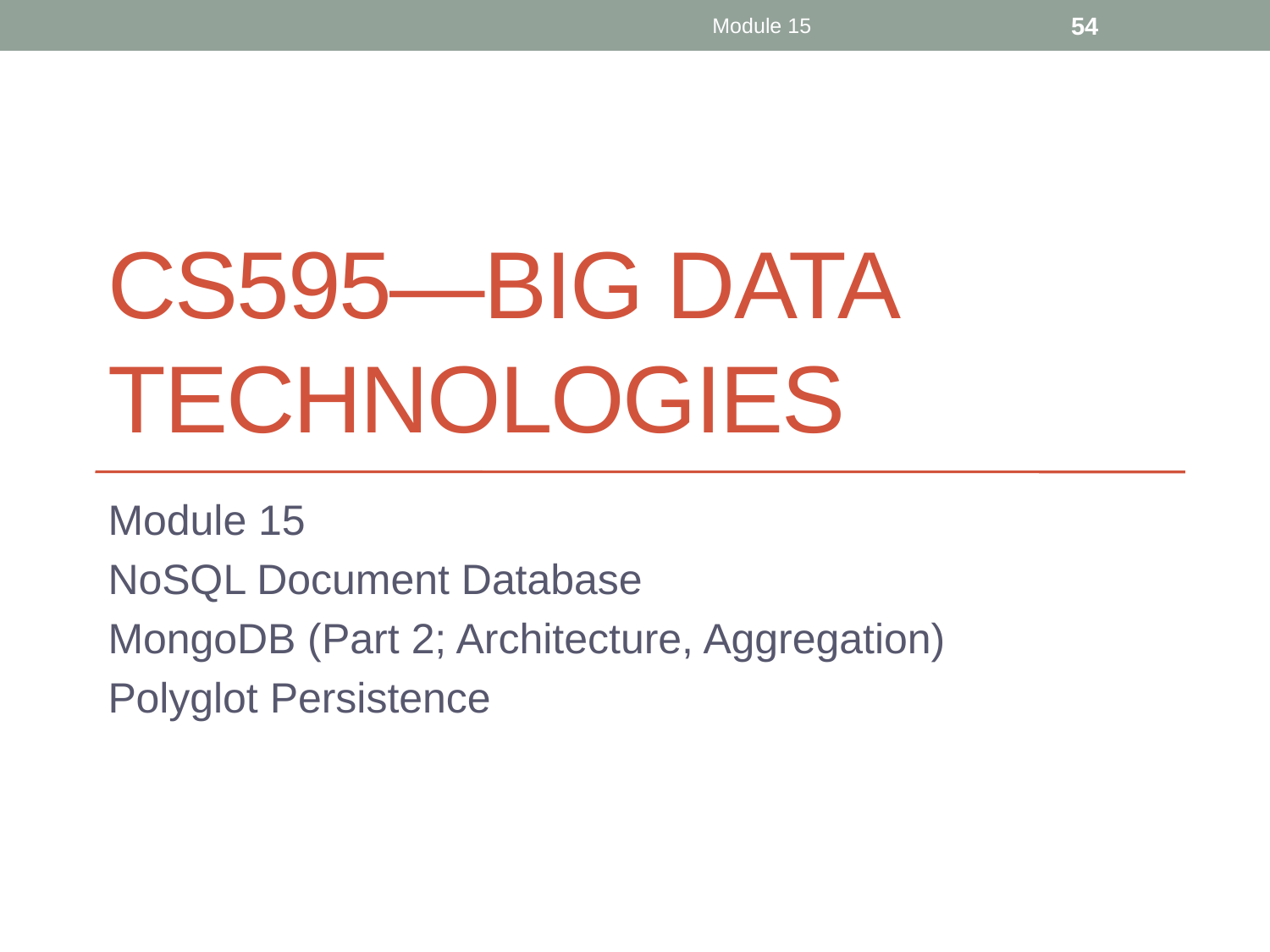

Module 15
54
# CS595—Big Data Technologies
Module 15
NoSQL Document Database
MongoDB (Part 2; Architecture, Aggregation)
Polyglot Persistence